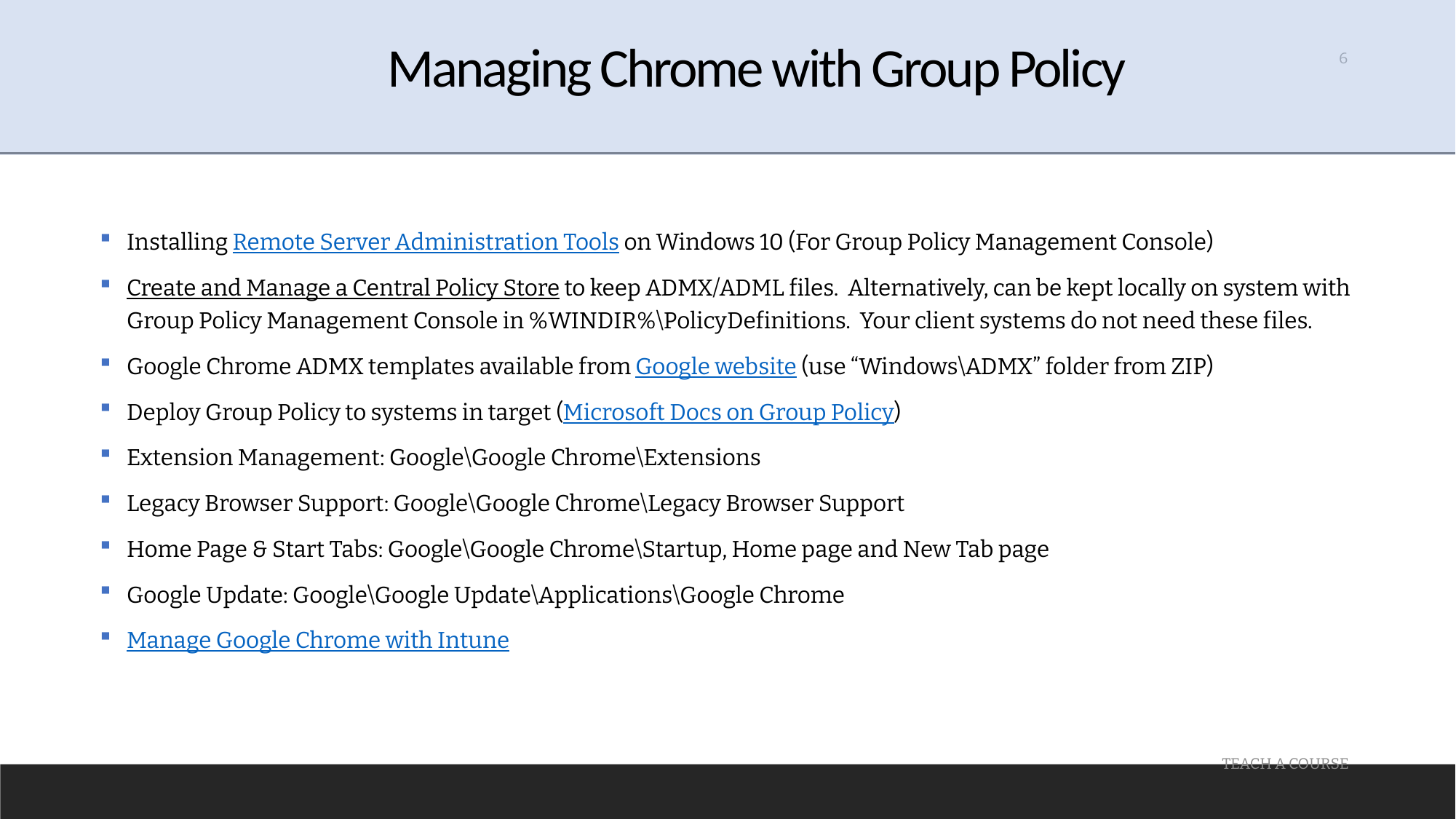

# Managing Chrome with Group Policy
6
Installing Remote Server Administration Tools on Windows 10 (For Group Policy Management Console)
Create and Manage a Central Policy Store to keep ADMX/ADML files.  Alternatively, can be kept locally on system with Group Policy Management Console in %WINDIR%\PolicyDefinitions.  Your client systems do not need these files.
Google Chrome ADMX templates available from Google website (use “Windows\ADMX” folder from ZIP)
Deploy Group Policy to systems in target (Microsoft Docs on Group Policy)
Extension Management: Google\Google Chrome\Extensions
Legacy Browser Support: Google\Google Chrome\Legacy Browser Support
Home Page & Start Tabs: Google\Google Chrome\Startup, Home page and New Tab page
Google Update: Google\Google Update\Applications\Google Chrome
Manage Google Chrome with Intune
TEACH A COURSE